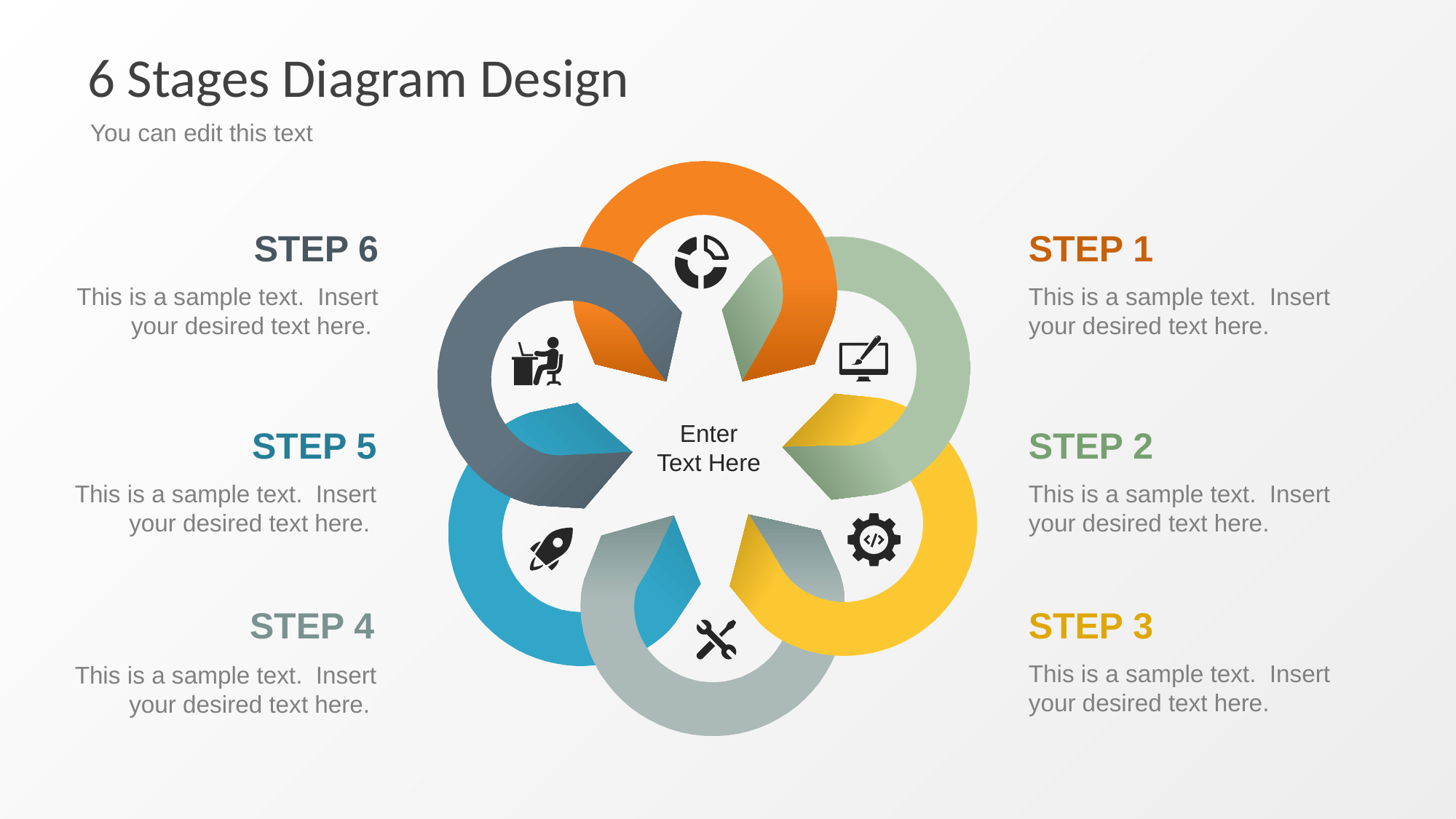

# 6 Stages Diagram Design
You can edit this text

STEP 6
This is a sample text.  Insert your desired text here.
STEP 1
This is a sample text.  Insert your desired text here.
Enter
Text Here
STEP 5
This is a sample text.  Insert your desired text here.
STEP 2
This is a sample text.  Insert your desired text here.
STEP 4
This is a sample text.  Insert your desired text here.
STEP 3
This is a sample text.  Insert your desired text here.